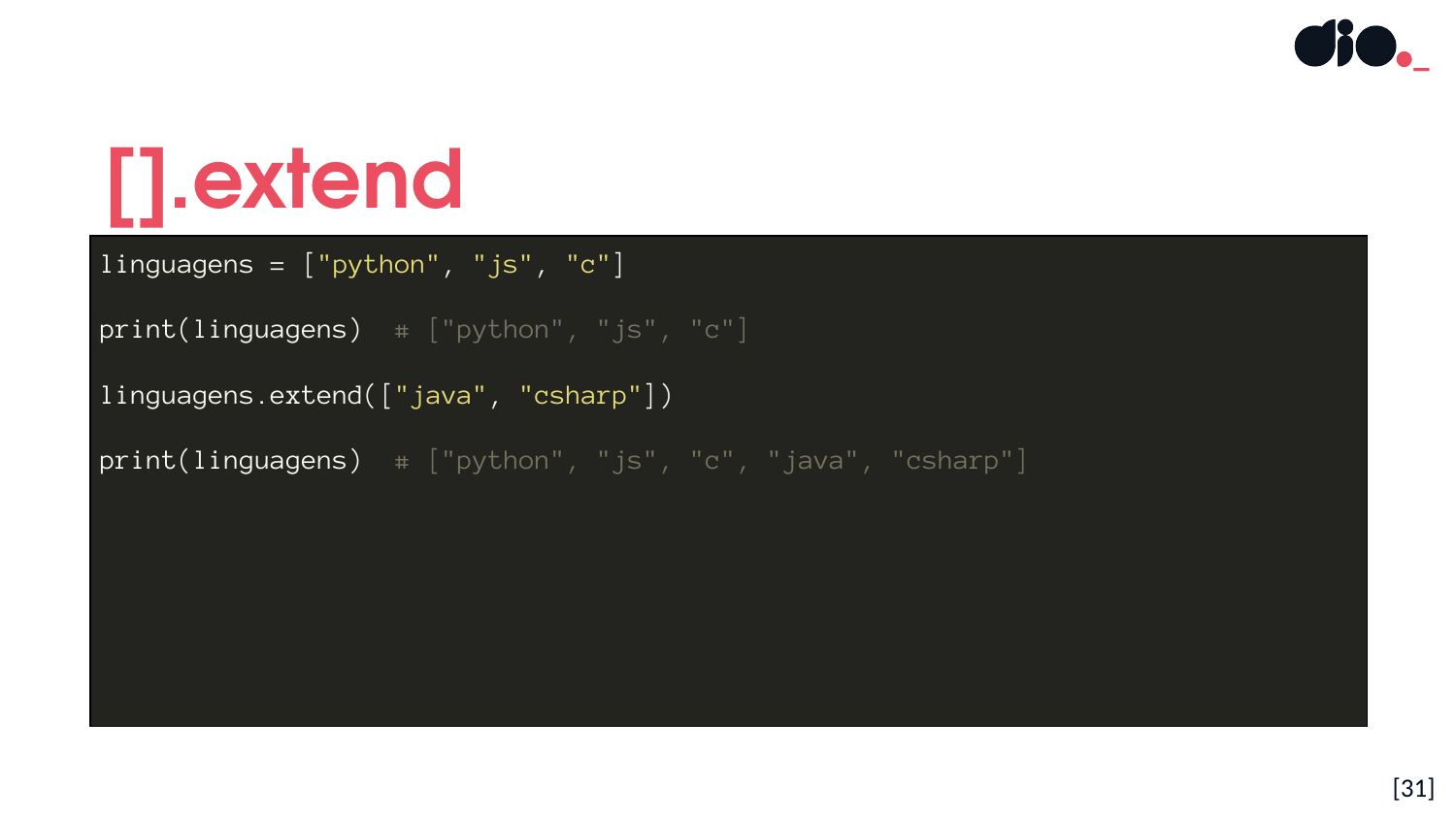

[].extend

| linguagens = ["python", "js", "c"] print(linguagens) # ["python", "js", "c"] linguagens.extend(["java", "csharp"]) print(linguagens) # ["python", "js", "c", "java", "csharp"] |
| --- |
[31]